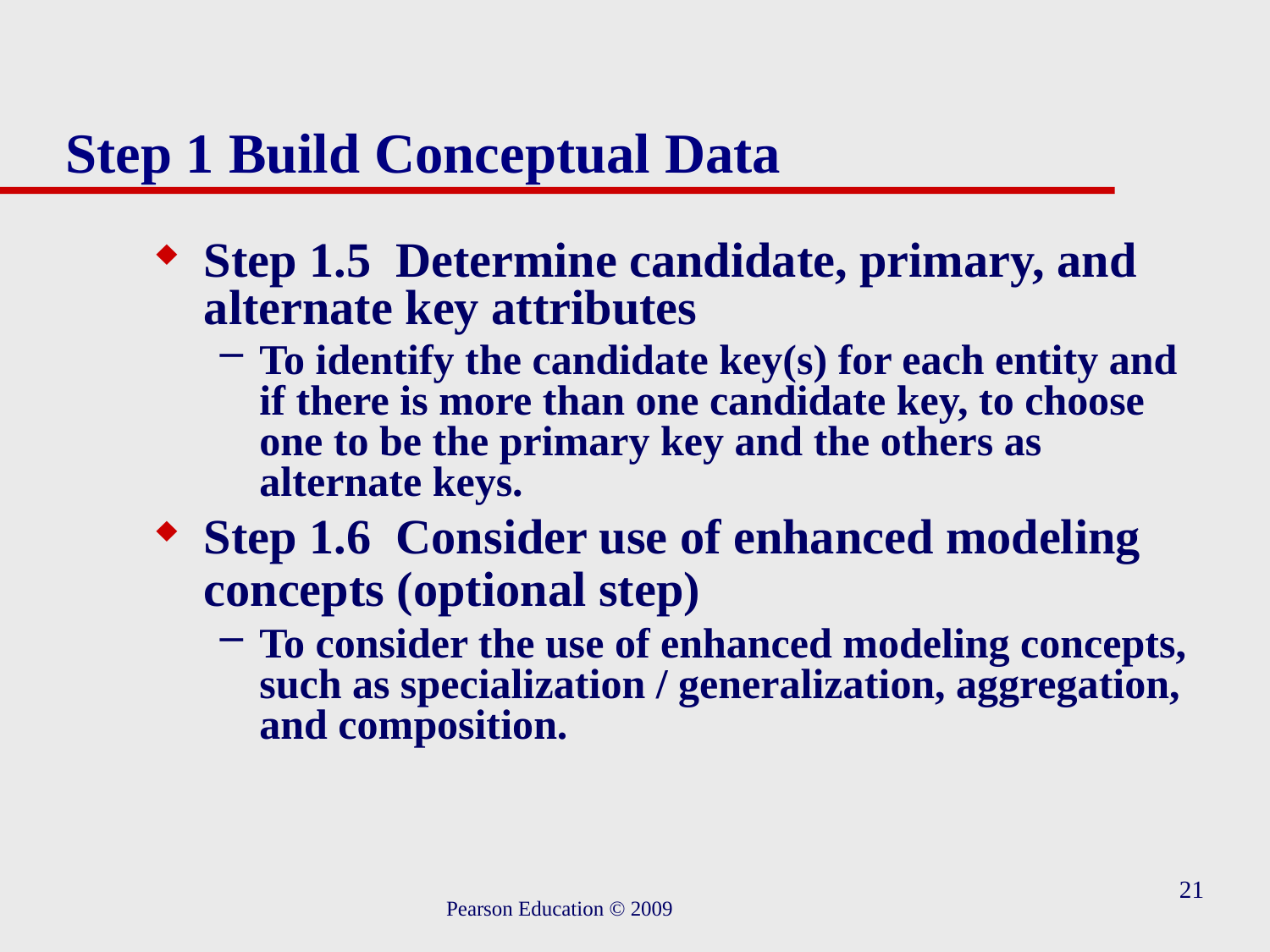

# Step 1 Build Conceptual Data
Step 1.5  Determine candidate, primary, and alternate key attributes
To identify the candidate key(s) for each entity and if there is more than one candidate key, to choose one to be the primary key and the others as alternate keys.
Step 1.6  Consider use of enhanced modeling concepts (optional step)
To consider the use of enhanced modeling concepts, such as specialization / generalization, aggregation, and composition.
21
Pearson Education © 2009